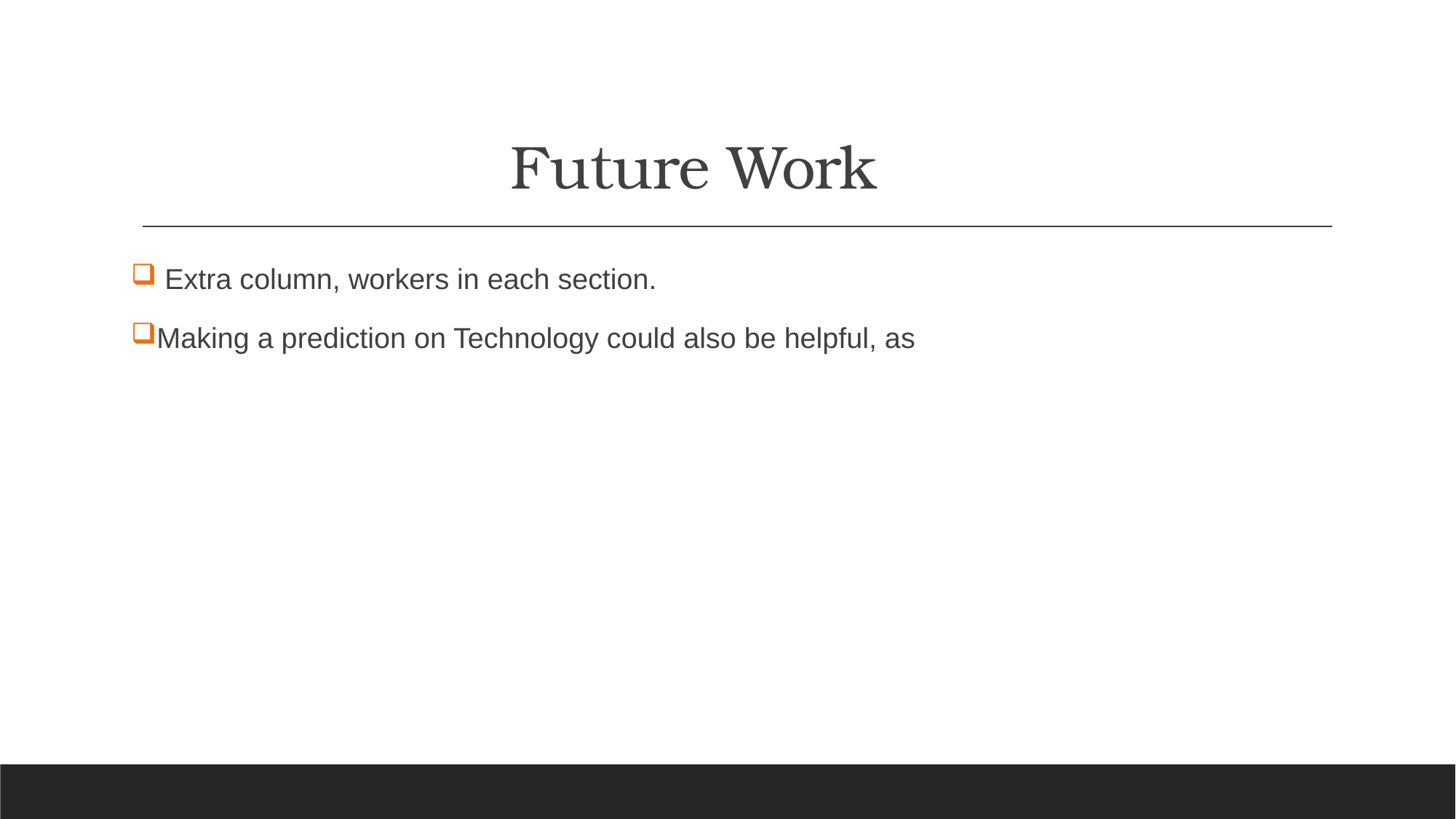

# Future Work
 Extra column, workers in each section.
Making a prediction on Technology could also be helpful, as